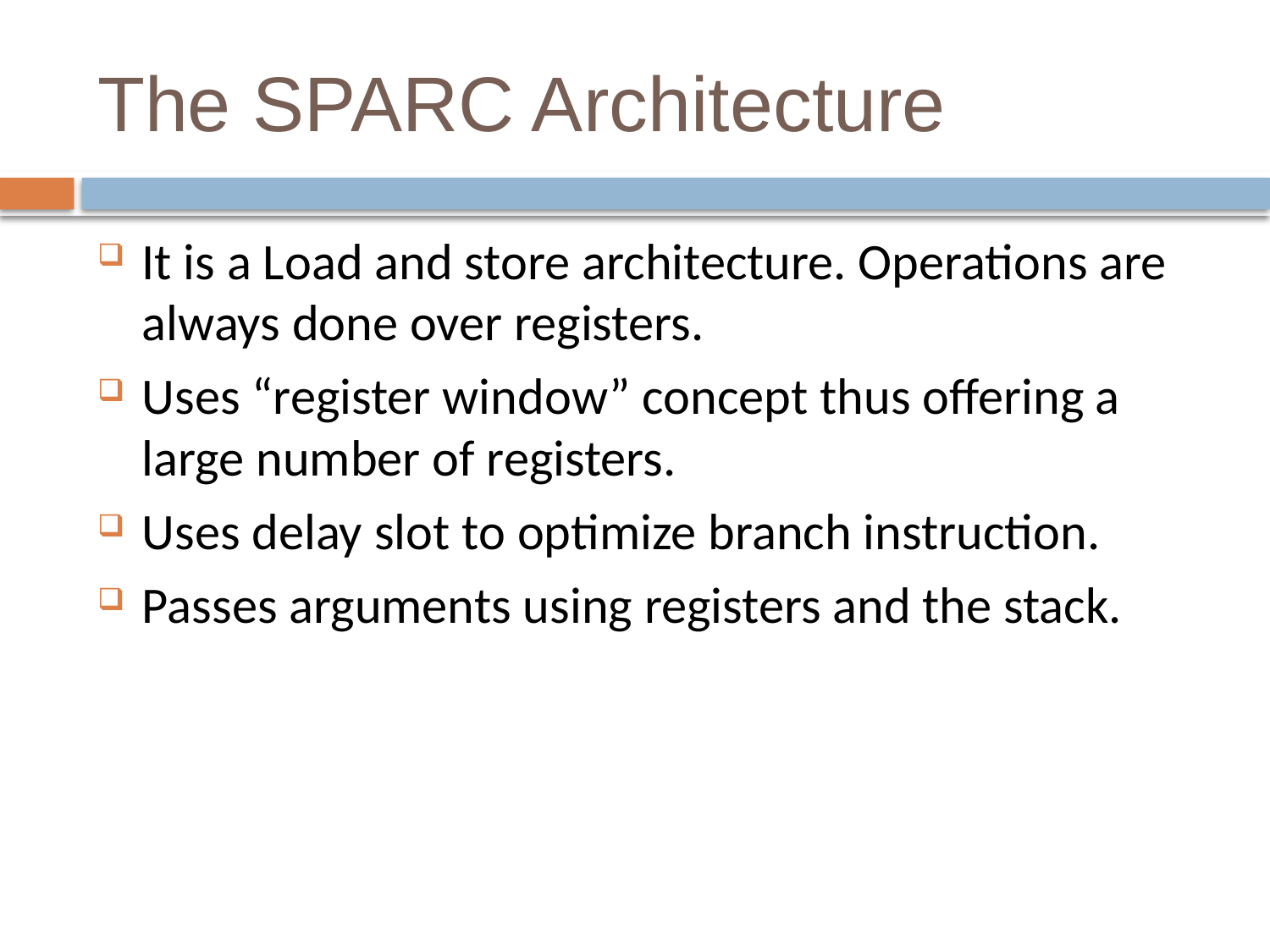

# The SPARC Architecture
It is a Load and store architecture. Operations are always done over registers.
Uses “register window” concept thus offering a large number of registers.
Uses delay slot to optimize branch instruction.
Passes arguments using registers and the stack.